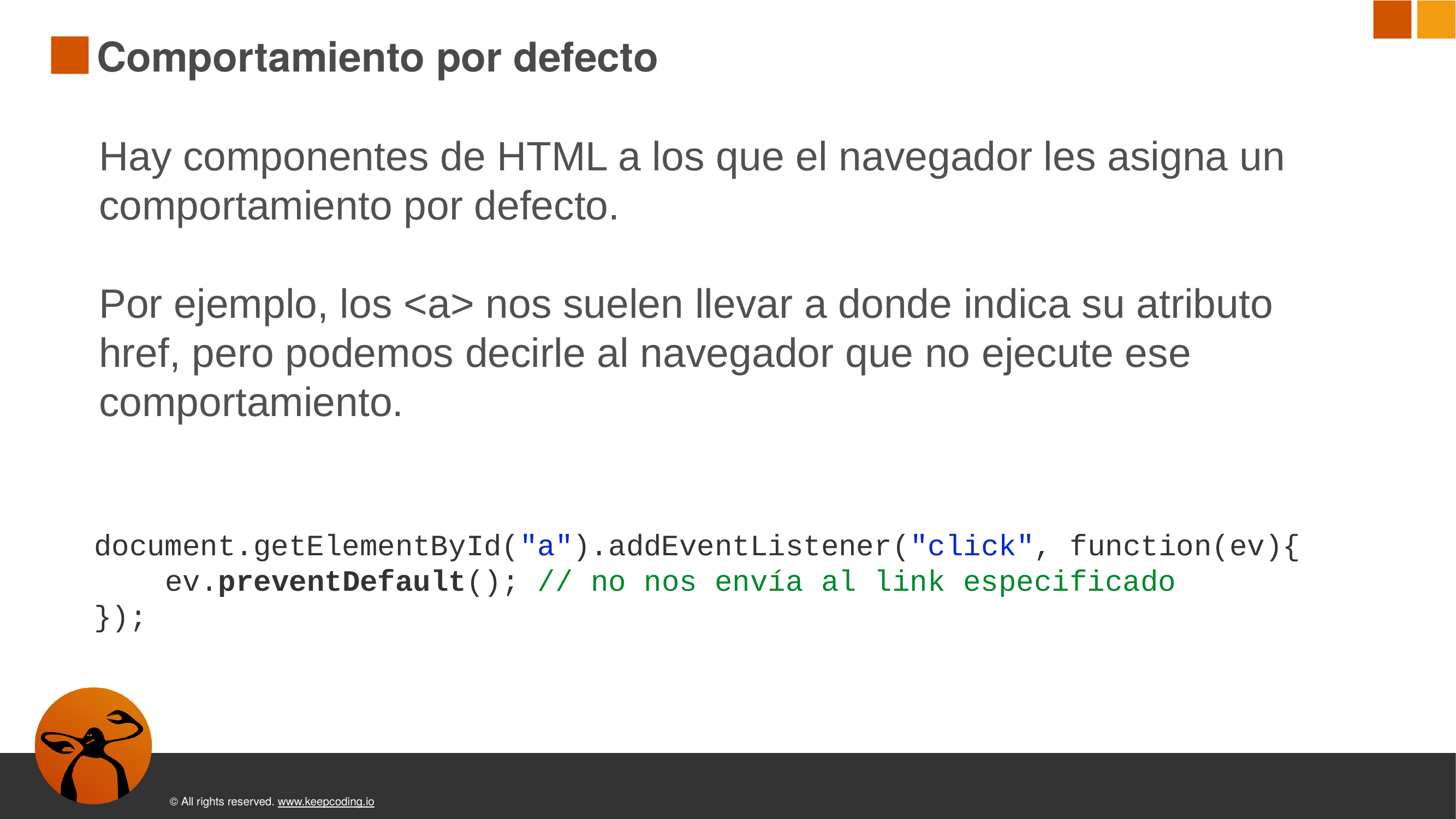

# Comportamiento por defecto
Hay componentes de HTML a los que el navegador les asigna un comportamiento por defecto.

Por ejemplo, los <a> nos suelen llevar a donde indica su atributo href, pero podemos decirle al navegador que no ejecute ese comportamiento.
document.getElementById("a").addEventListener("click", function(ev){
    ev.preventDefault(); // no nos envía al link especificado
});